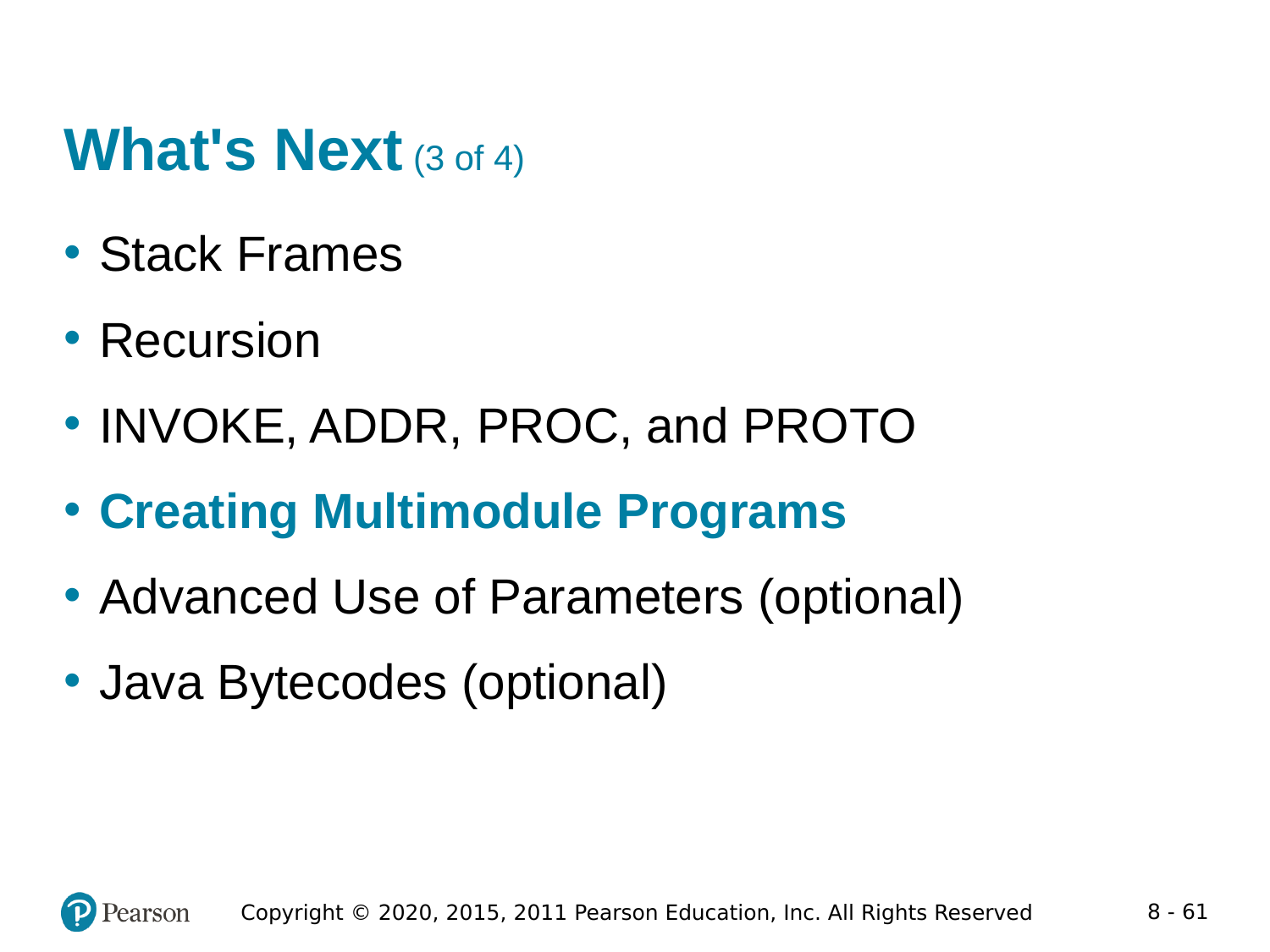

# What's Next (3 of 4)
Stack Frames
Recursion
INVOKE, ADDR, PROC, and PROTO
Creating Multimodule Programs
Advanced Use of Parameters (optional)
Java Bytecodes (optional)